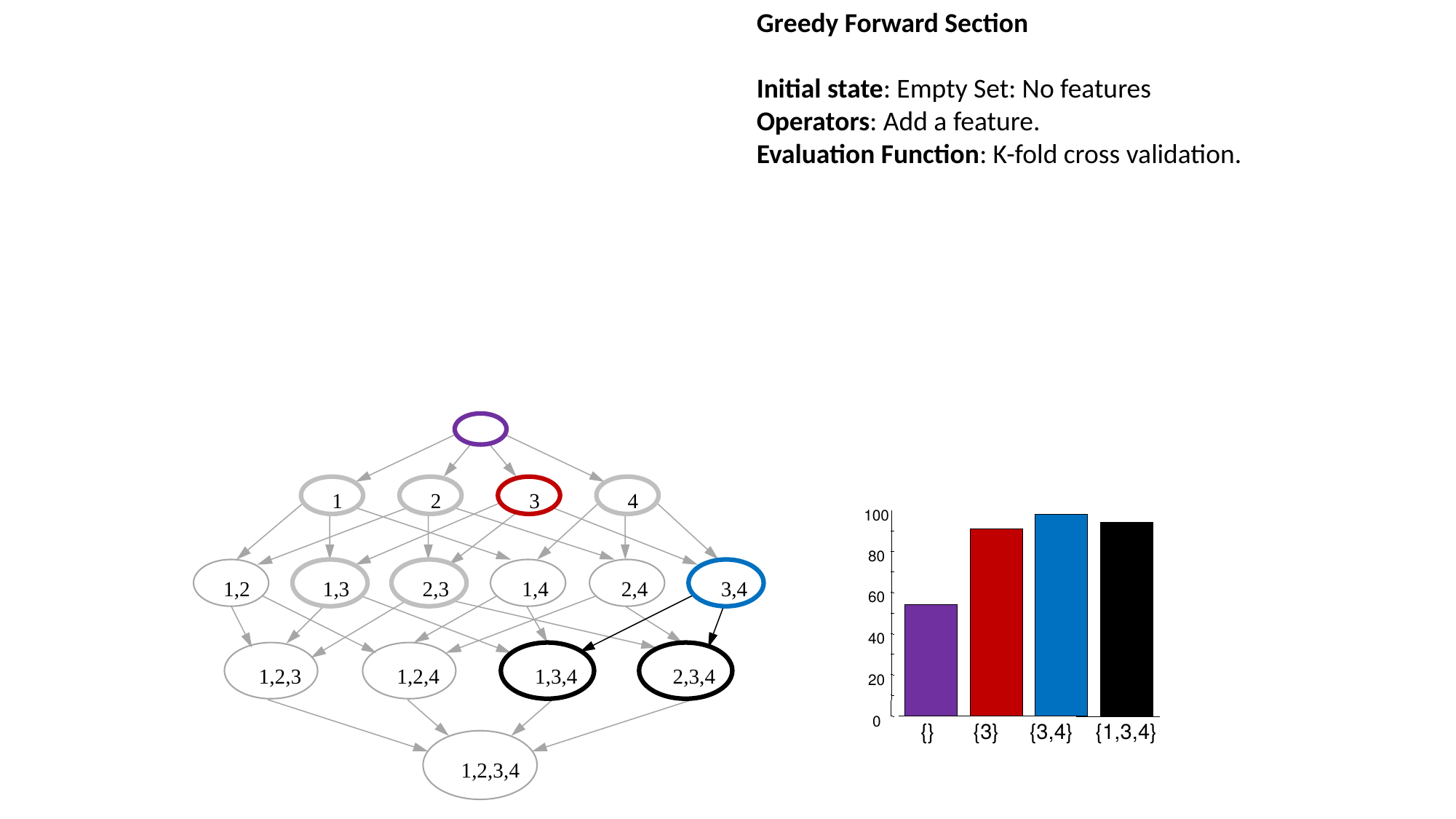

Greedy Forward Section

Initial state: Empty Set: No features
Operators: Add a feature.
Evaluation Function: K-fold cross validation.

1
2
3
4

100

80

1,2
1,3
2,3
1,4
2,4
3,4

60

40

1,2,3
1,2,4
1,3,4
2,3,4
20

0

{}
{3}
{3,4}
{1,3,4}

1,2,3,4